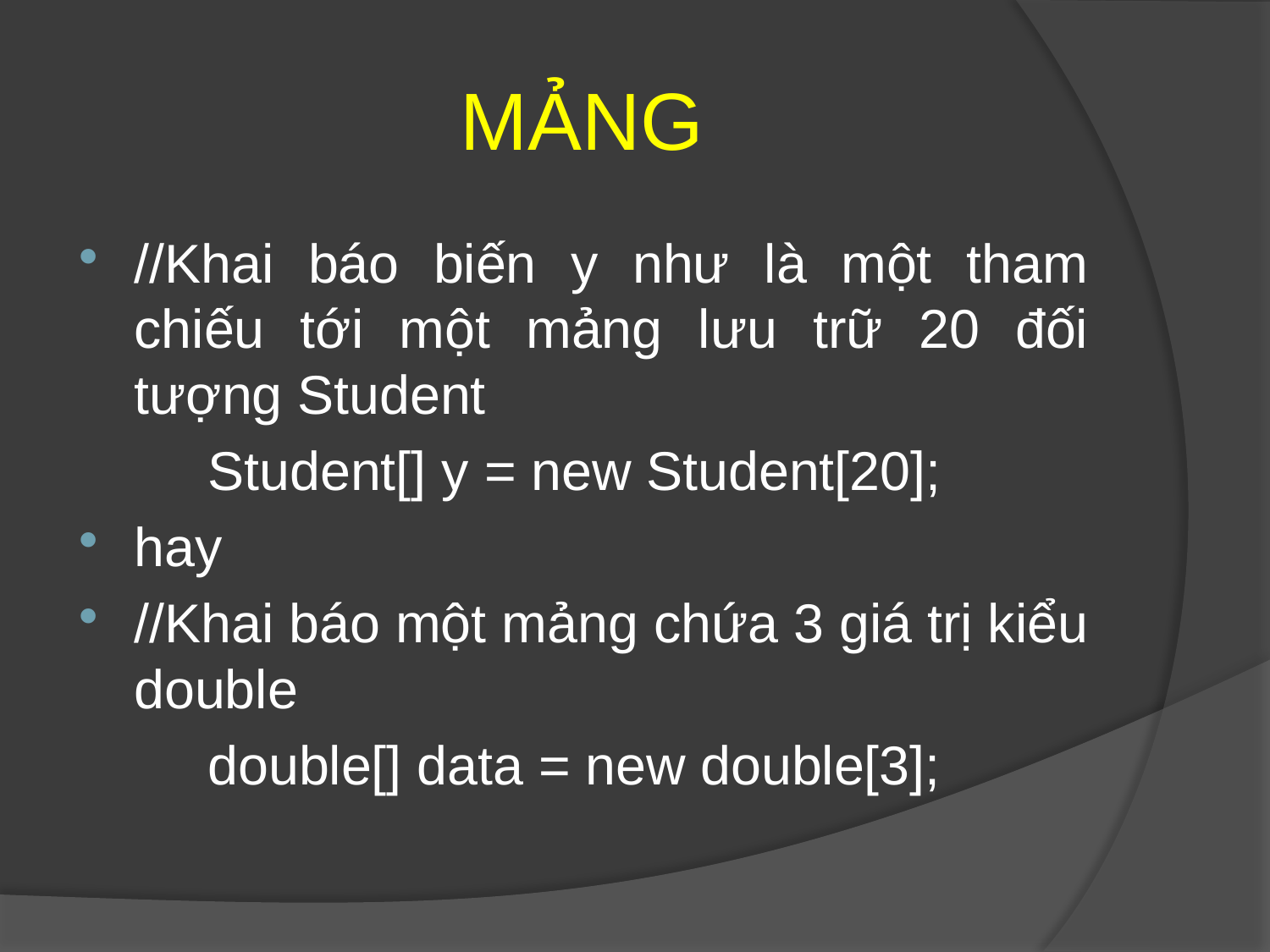

# MẢNG
//Khai báo biến y như là một tham chiếu tới một mảng lưu trữ 20 đối tượng Student
	Student[] y = new Student[20];
hay
//Khai báo một mảng chứa 3 giá trị kiểu double
	double[] data = new double[3];